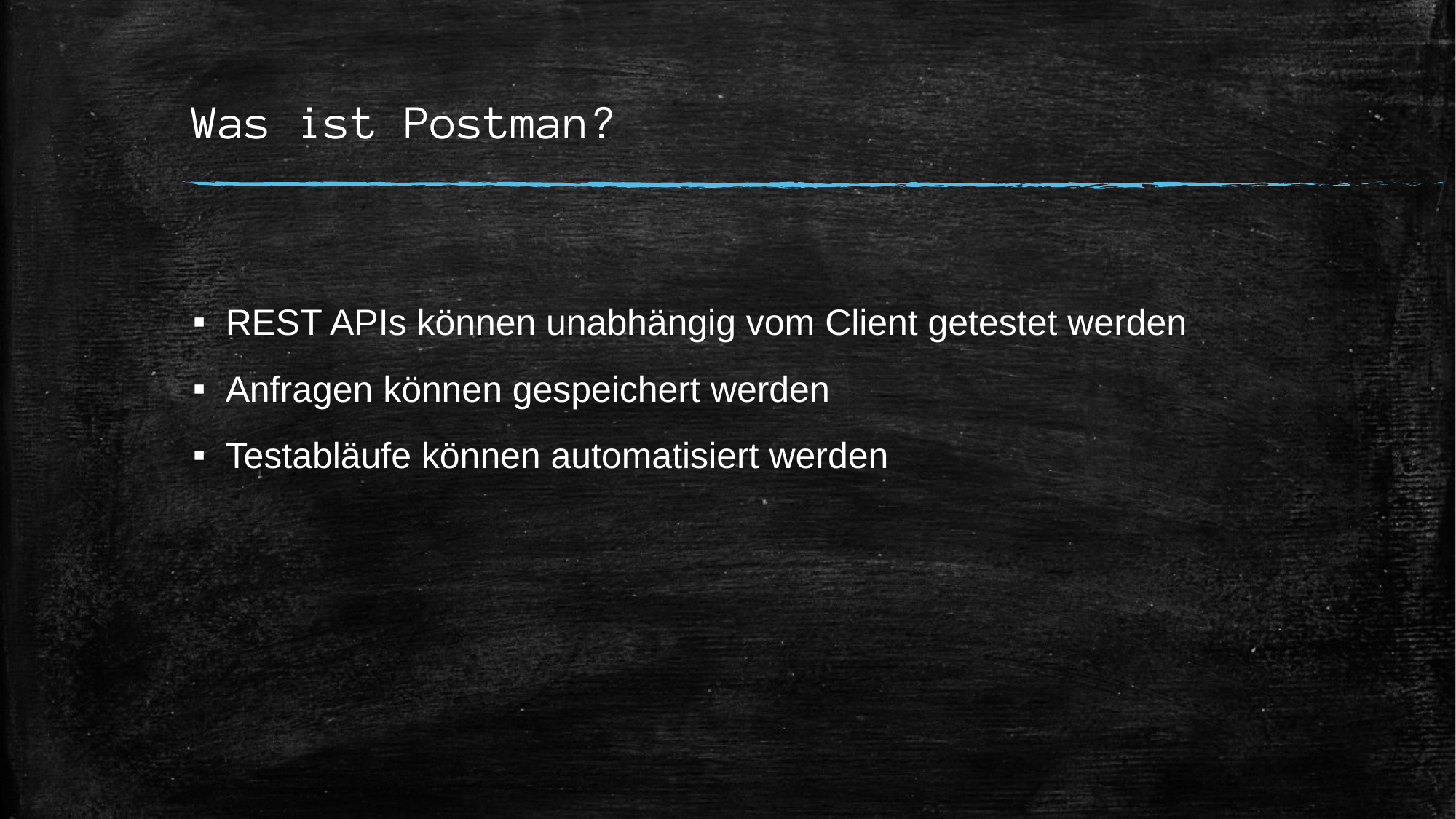

# Was ist Postman?

REST APIs können unabhängig vom Client getestet werden
Anfragen können gespeichert werden
Testabläufe können automatisiert werden